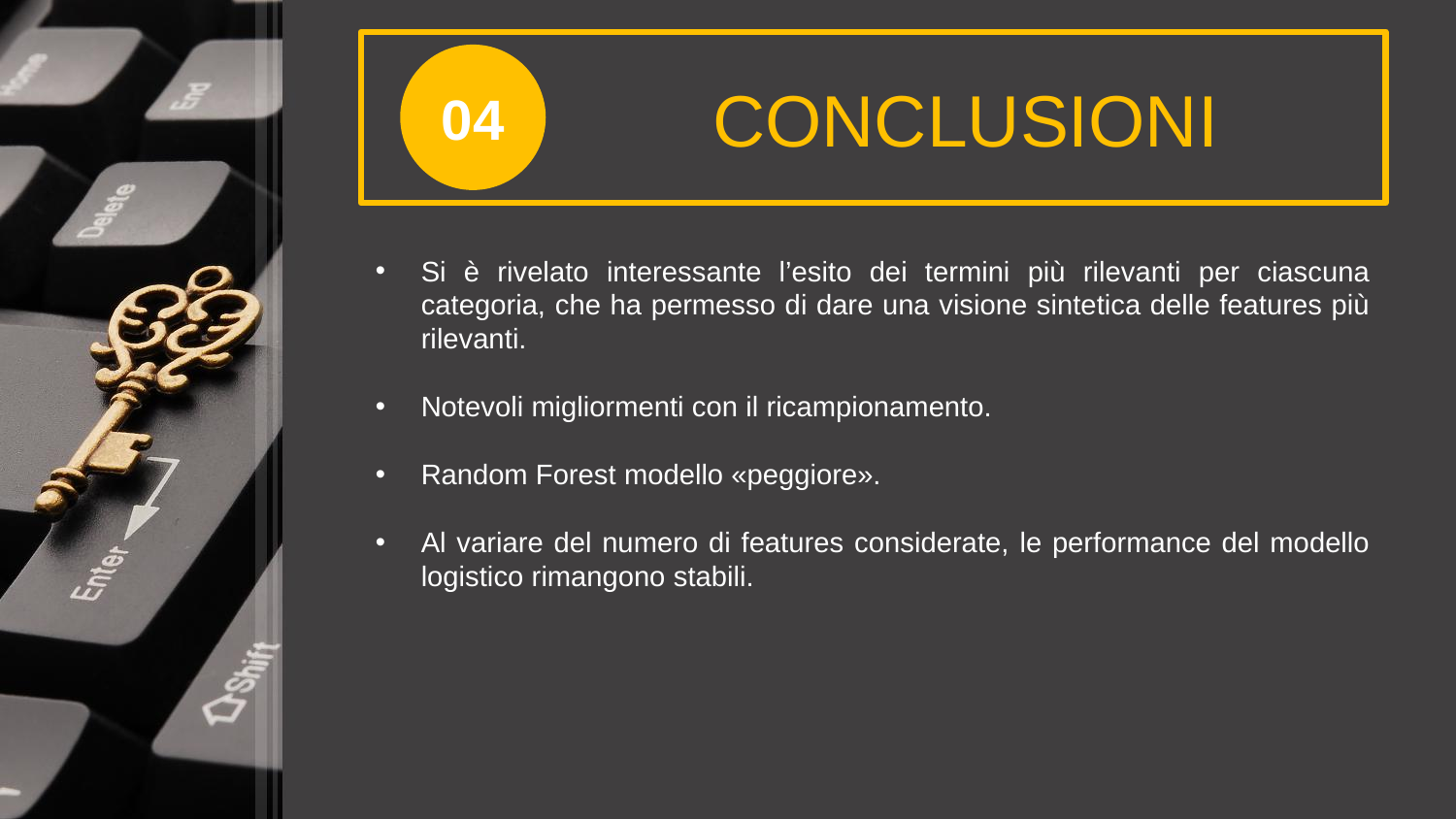

04
CONCLUSIONI

Si è rivelato interessante l’esito dei termini più rilevanti per ciascuna categoria, che ha permesso di dare una visione sintetica delle features più rilevanti.

Notevoli migliormenti con il ricampionamento.

Random Forest modello «peggiore».

Al variare del numero di features considerate, le performance del modello logistico rimangono stabili.